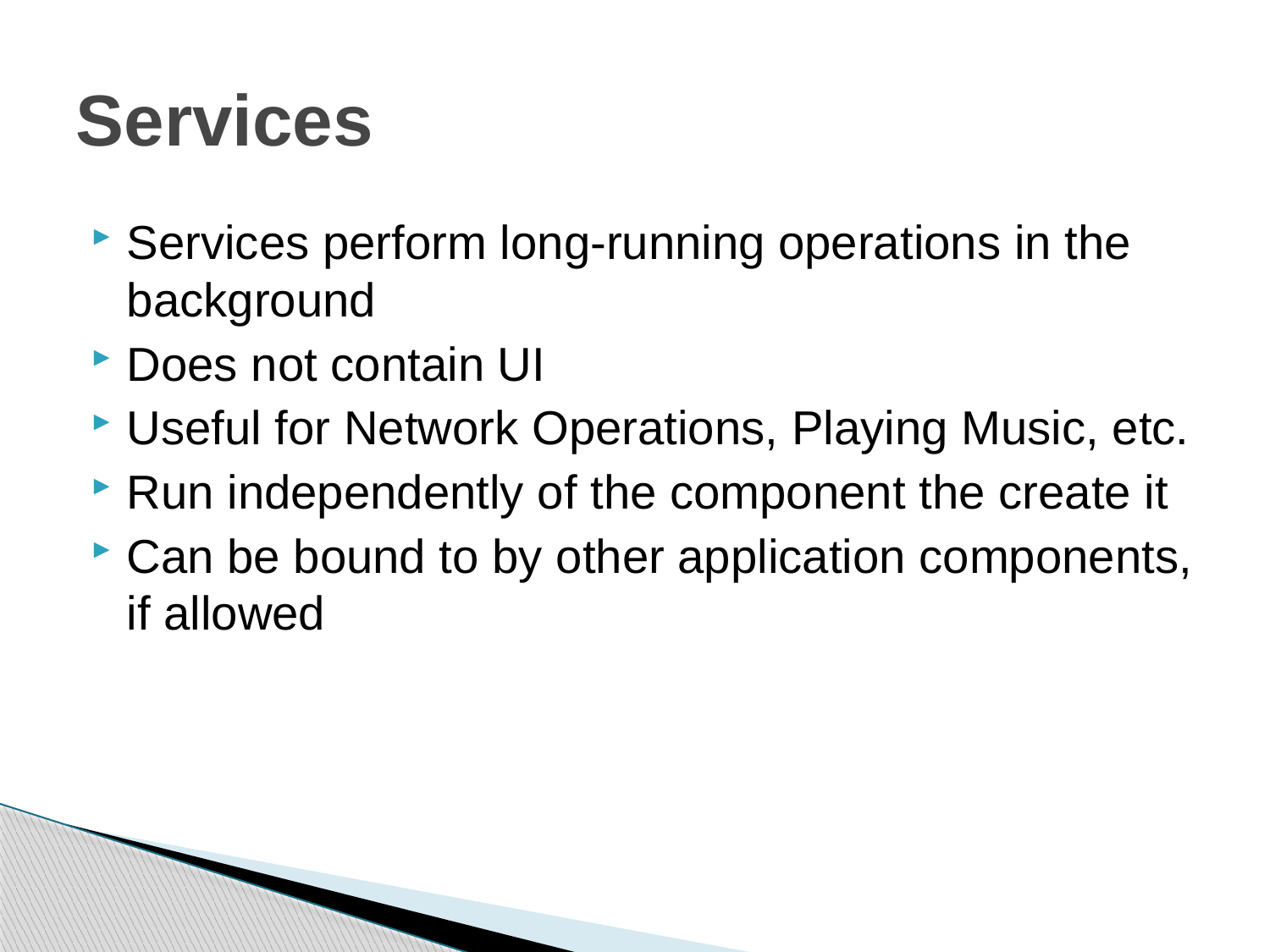

# Services
Services perform long-running operations in the background
Does not contain UI
Useful for Network Operations, Playing Music, etc.
Run independently of the component the create it
Can be bound to by other application components, if allowed